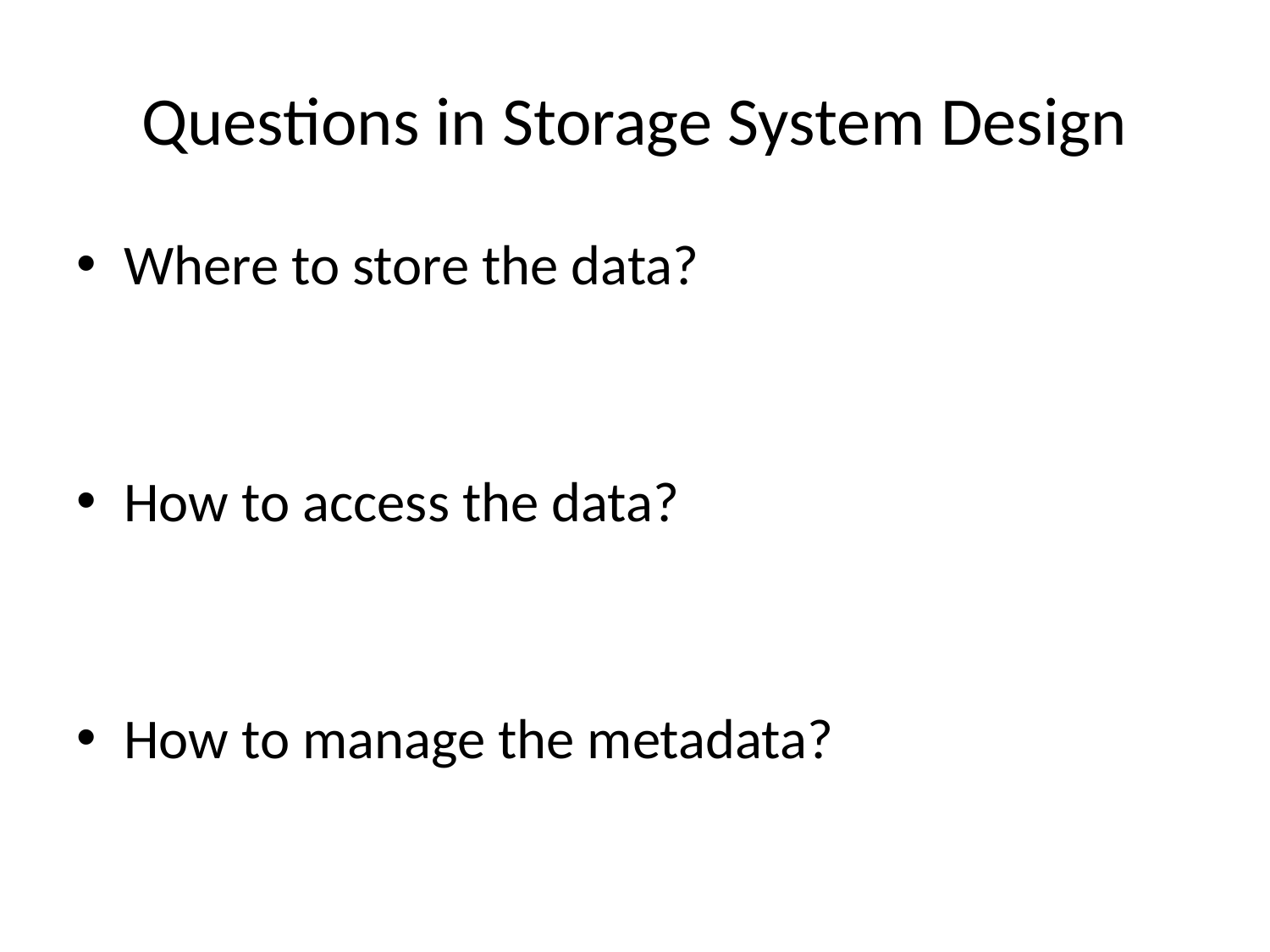

# Questions in Storage System Design
Where to store the data?

How to access the data?

How to manage the metadata?